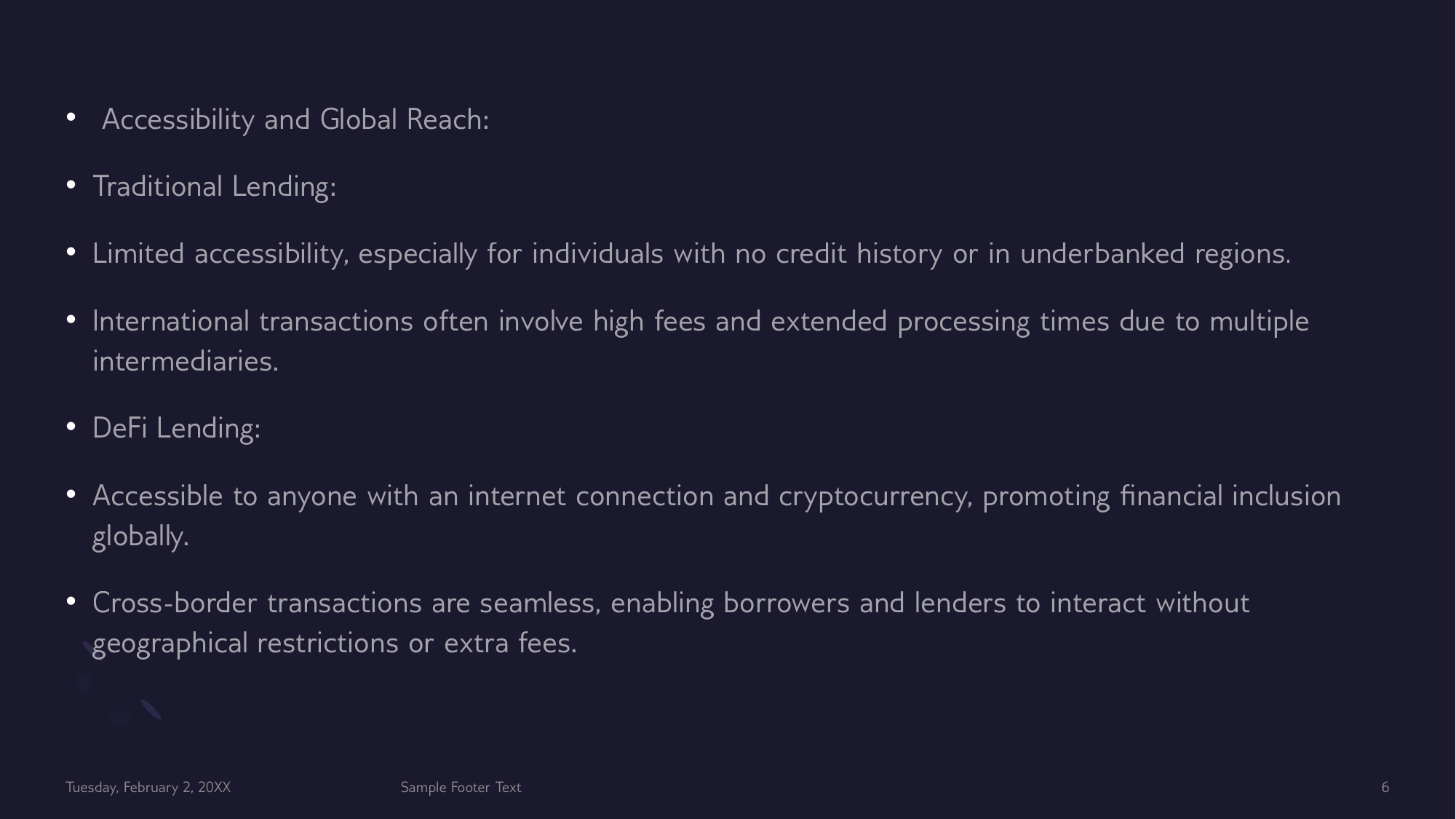

#
 Accessibility and Global Reach:
Traditional Lending:
Limited accessibility, especially for individuals with no credit history or in underbanked regions.
International transactions often involve high fees and extended processing times due to multiple intermediaries.
DeFi Lending:
Accessible to anyone with an internet connection and cryptocurrency, promoting financial inclusion globally.
Cross-border transactions are seamless, enabling borrowers and lenders to interact without geographical restrictions or extra fees.
Tuesday, February 2, 20XX
Sample Footer Text
6